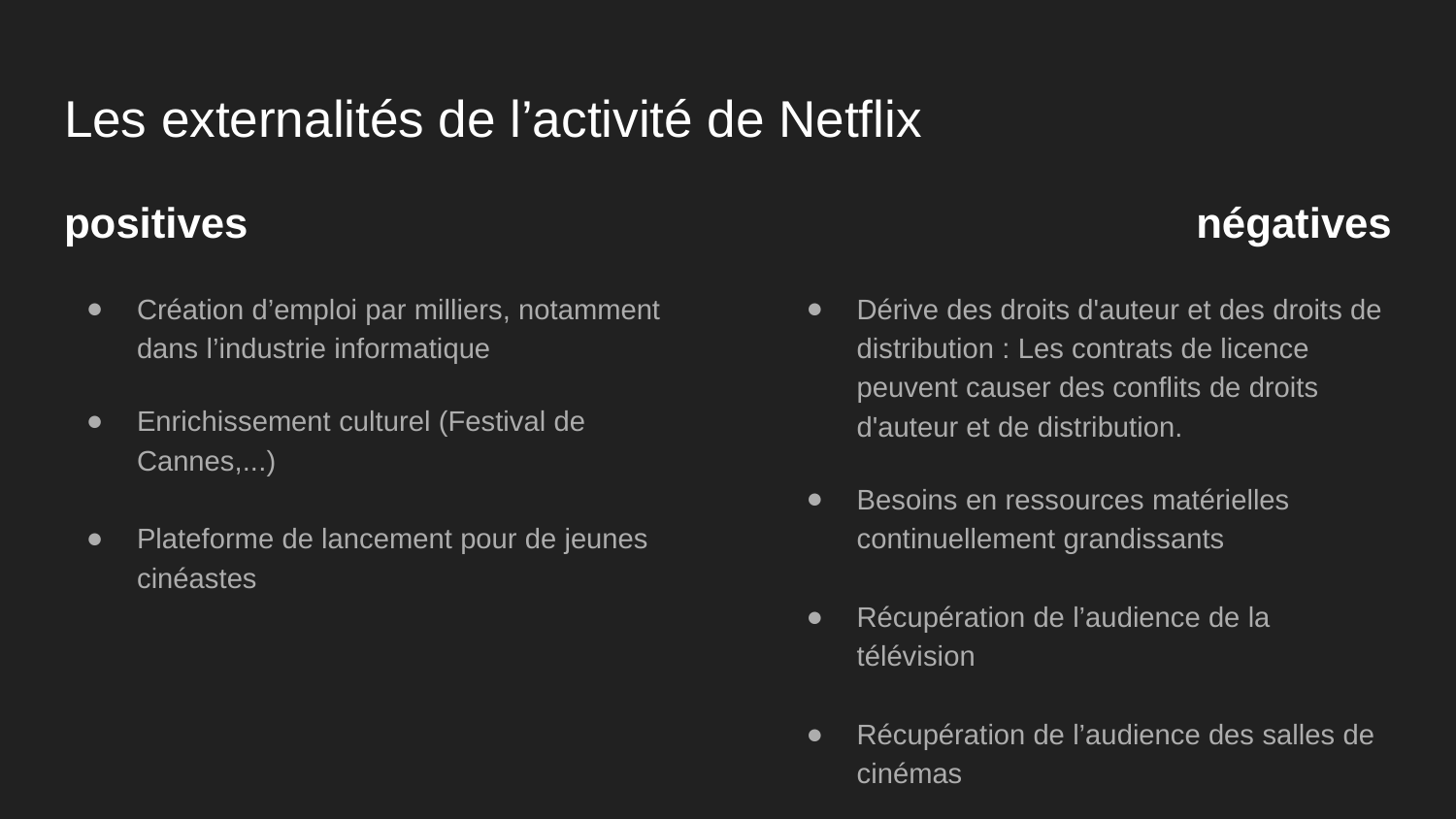

# Les externalités de l’activité de Netflix
positives
négatives
Création d’emploi par milliers, notamment dans l’industrie informatique
Enrichissement culturel (Festival de Cannes,...)
Plateforme de lancement pour de jeunes cinéastes
Dérive des droits d'auteur et des droits de distribution : Les contrats de licence peuvent causer des conflits de droits d'auteur et de distribution.
Besoins en ressources matérielles continuellement grandissants
Récupération de l’audience de la télévision
Récupération de l’audience des salles de cinémas